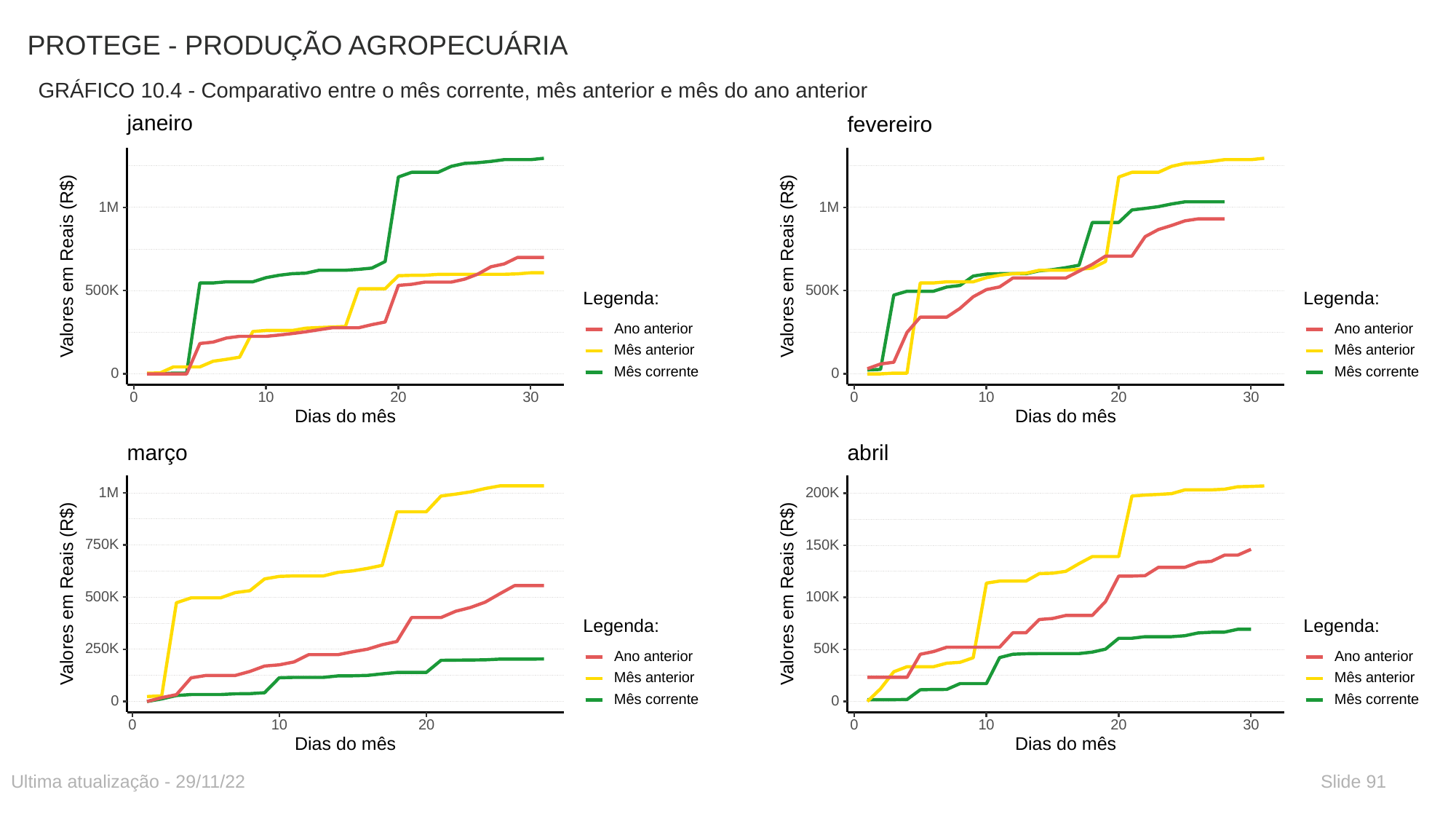

# PROTEGE - PRODUÇÃO AGROPECUÁRIA
GRÁFICO 10.4 - Comparativo entre o mês corrente, mês anterior e mês do ano anterior

janeiro

1M

 Valores em Reais (R$)

500K

Legenda:

Ano anterior

Mês anterior

Mês corrente
0

30
0
10
20
Dias do mês

fevereiro

1M

 Valores em Reais (R$)
500K

Legenda:

Ano anterior

Mês anterior

Mês corrente
0

30
0
10
20
Dias do mês

março

1M

750K

 Valores em Reais (R$)

500K

Legenda:

250K

Ano anterior

Mês anterior

Mês corrente
0

0
10
20
Dias do mês

abril

200K

150K

 Valores em Reais (R$)
100K

Legenda:

50K

Ano anterior

Mês anterior

Mês corrente
0

30
0
10
20
Dias do mês
Ultima atualização - 29/11/22
Slide 91